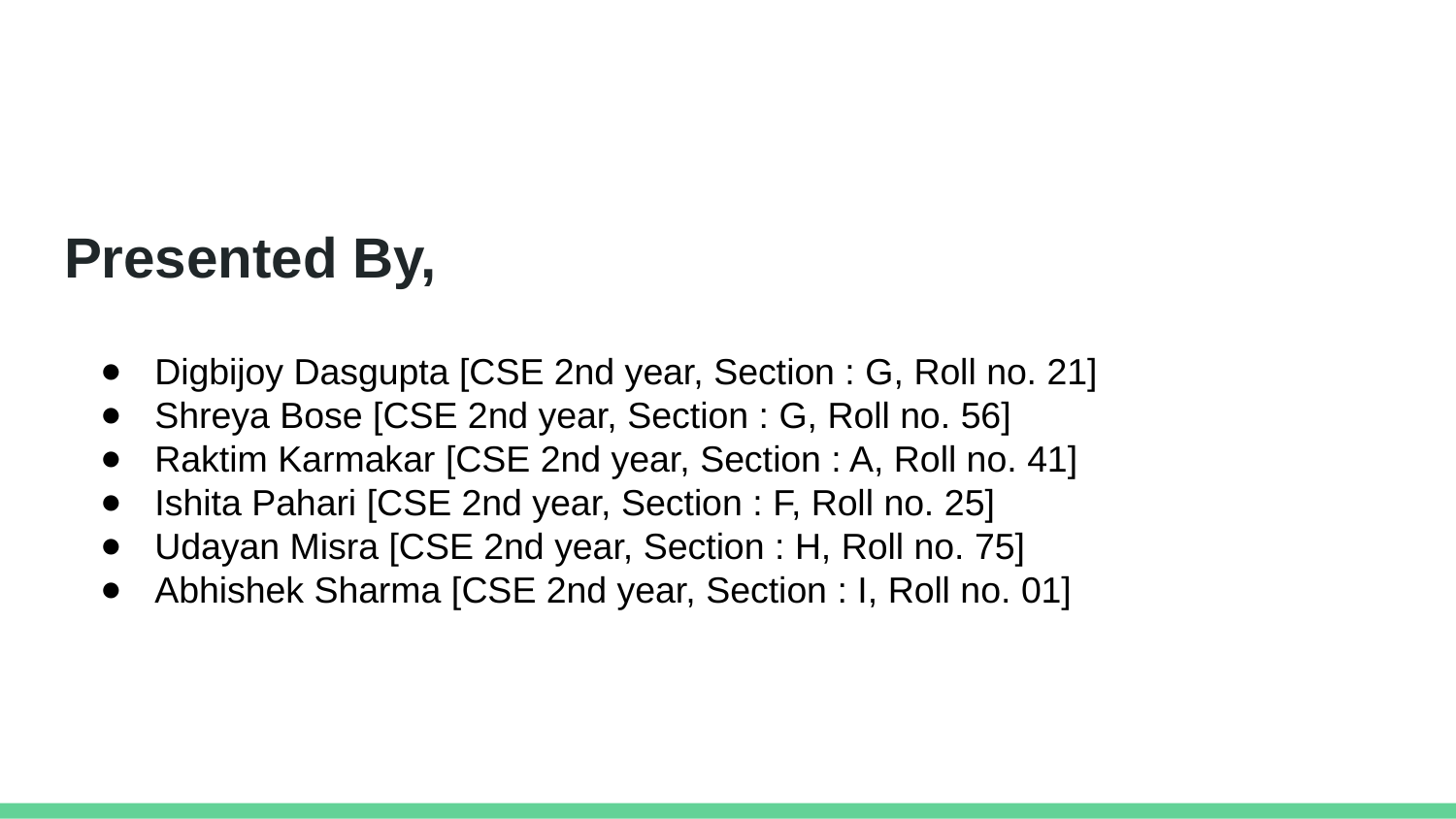

# Presented By,
Digbijoy Dasgupta [CSE 2nd year, Section : G, Roll no. 21]
Shreya Bose [CSE 2nd year, Section : G, Roll no. 56]
Raktim Karmakar [CSE 2nd year, Section : A, Roll no. 41]
Ishita Pahari [CSE 2nd year, Section : F, Roll no. 25]
Udayan Misra [CSE 2nd year, Section : H, Roll no. 75]
Abhishek Sharma [CSE 2nd year, Section : I, Roll no. 01]